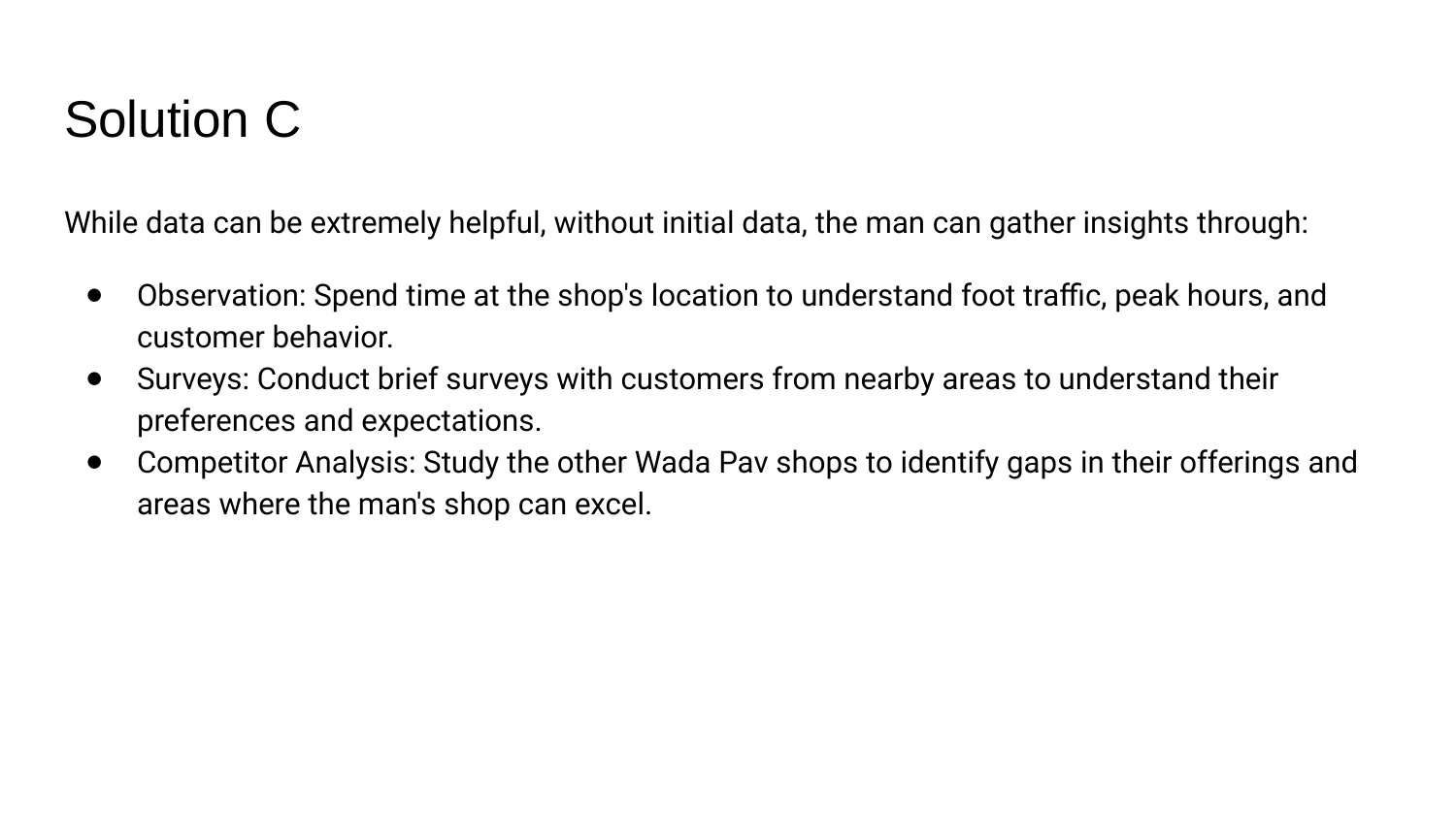

# Solution C
While data can be extremely helpful, without initial data, the man can gather insights through:
Observation: Spend time at the shop's location to understand foot traffic, peak hours, and customer behavior.
Surveys: Conduct brief surveys with customers from nearby areas to understand their preferences and expectations.
Competitor Analysis: Study the other Wada Pav shops to identify gaps in their offerings and areas where the man's shop can excel.